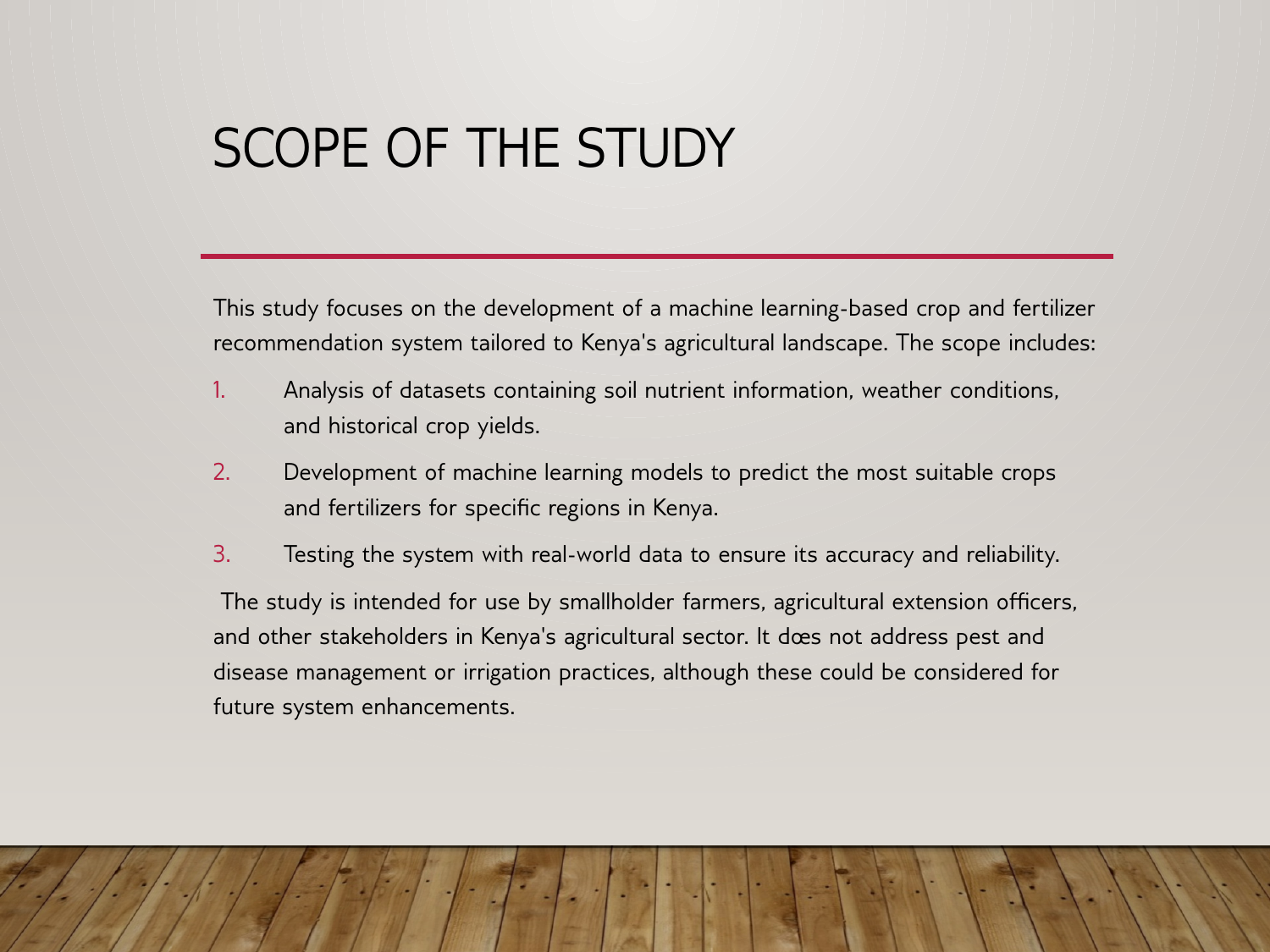

# Scope of the Study
This study focuses on the development of a machine learning-based crop and fertilizer recommendation system tailored to Kenya's agricultural landscape. The scope includes:
Analysis of datasets containing soil nutrient information, weather conditions, and historical crop yields.
Development of machine learning models to predict the most suitable crops and fertilizers for specific regions in Kenya.
Testing the system with real-world data to ensure its accuracy and reliability.
 The study is intended for use by smallholder farmers, agricultural extension officers, and other stakeholders in Kenya's agricultural sector. It does not address pest and disease management or irrigation practices, although these could be considered for future system enhancements.